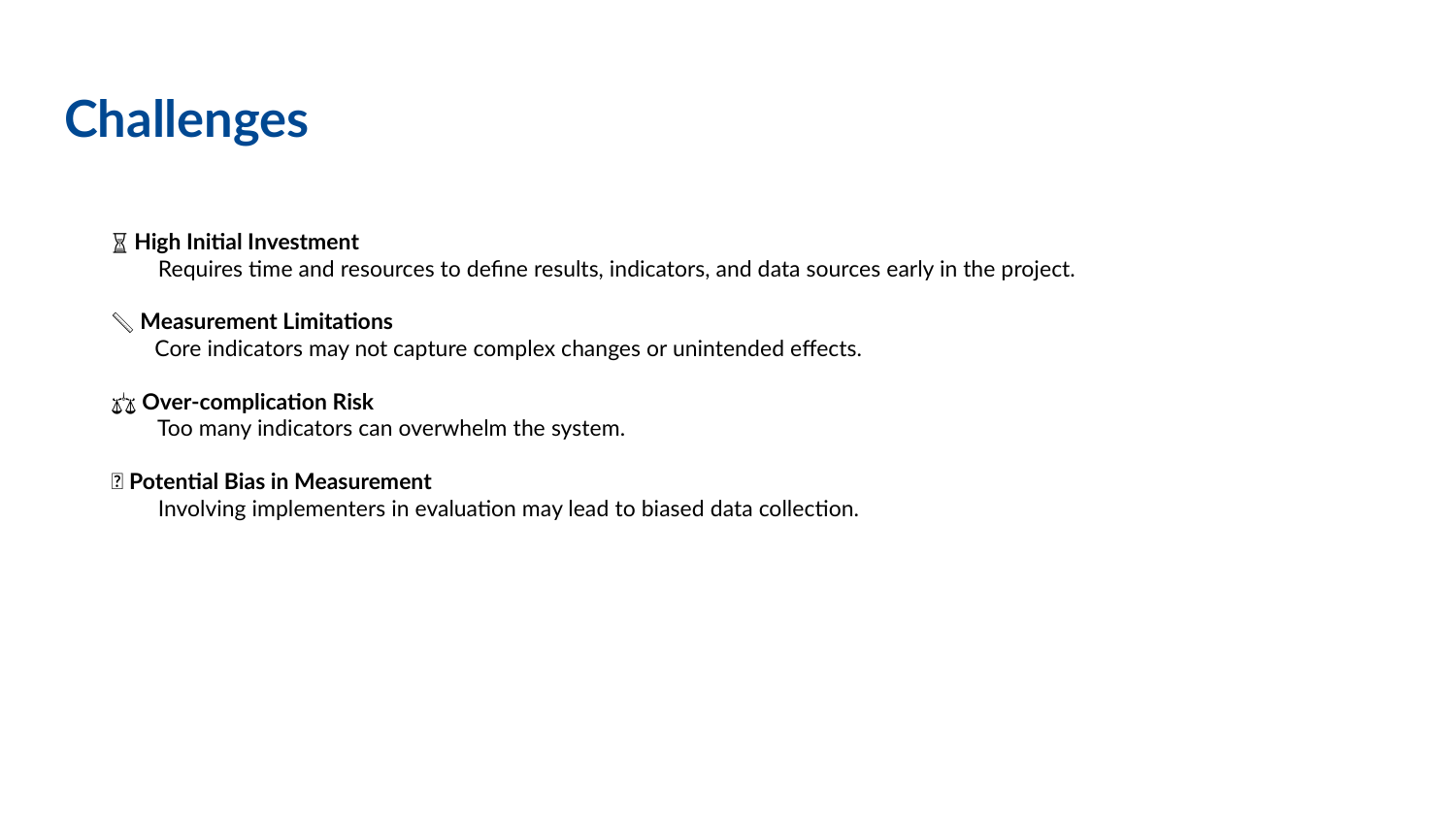

Challenges
⏳ High Initial Investment
        Requires time and resources to define results, indicators, and data sources early in the project.
📏 Measurement Limitations
        Core indicators may not capture complex changes or unintended effects.
⚖️ Over-complication Risk
        Too many indicators can overwhelm the system.
🧮 Potential Bias in Measurement
        Involving implementers in evaluation may lead to biased data collection.